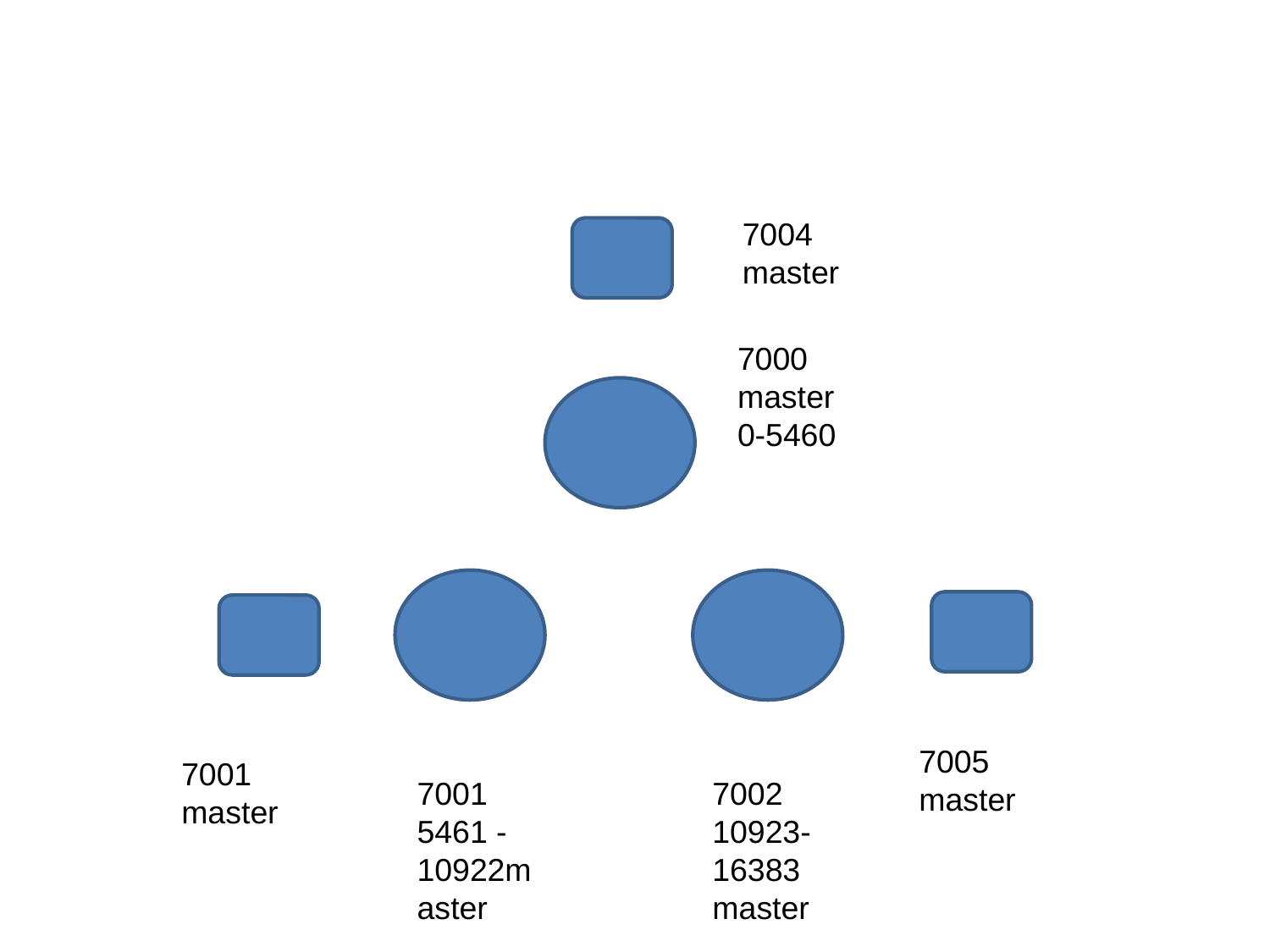

7004 master

7000 master
0-5460

7005 master
7001 master
7002
10923-16383
master

7001 5461 - 10922master